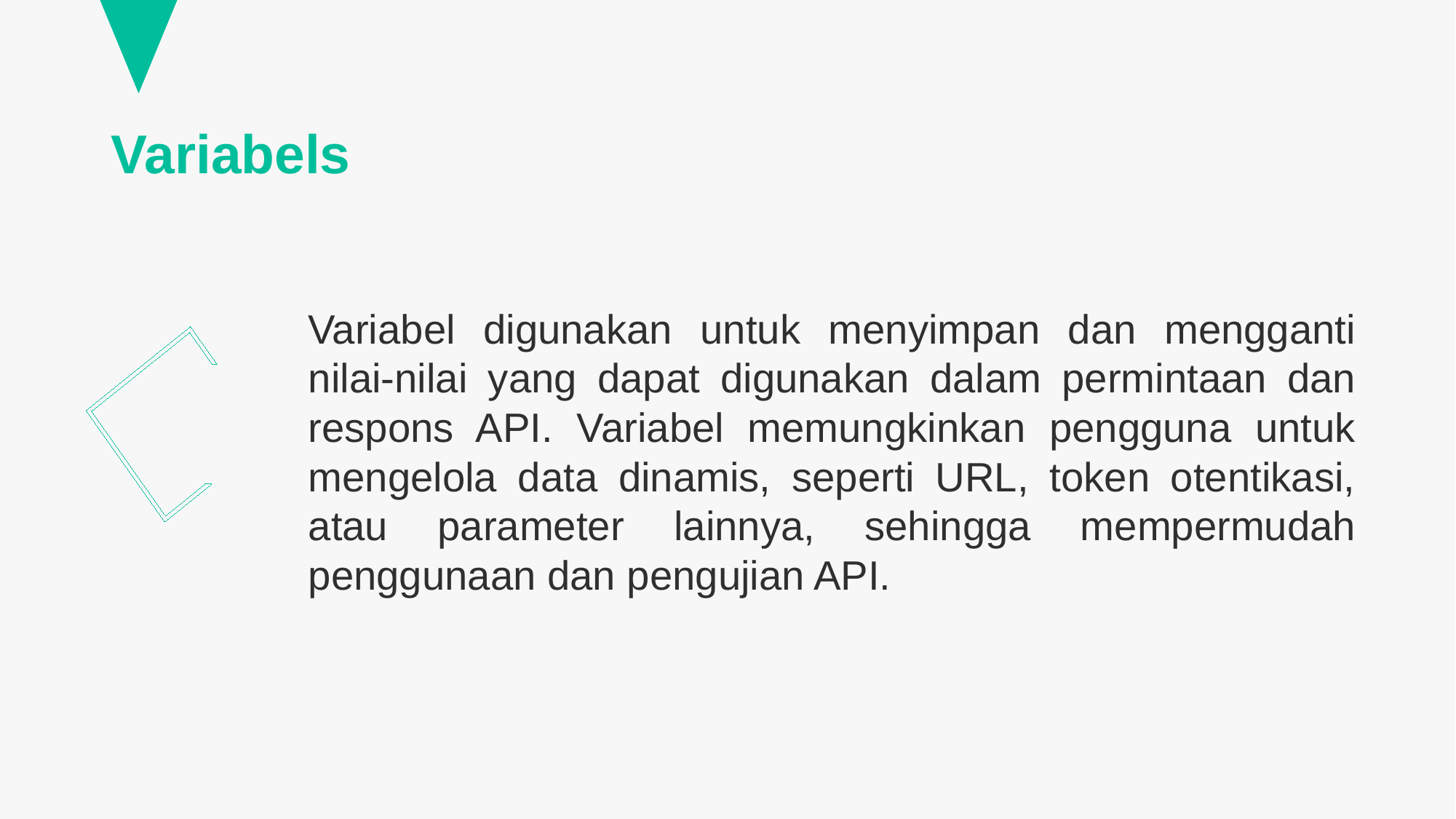

# Variabels

Variabel digunakan untuk menyimpan dan mengganti nilai-nilai yang dapat digunakan dalam permintaan dan respons API. Variabel memungkinkan pengguna untuk mengelola data dinamis, seperti URL, token otentikasi, atau parameter lainnya, sehingga mempermudah penggunaan dan pengujian API.